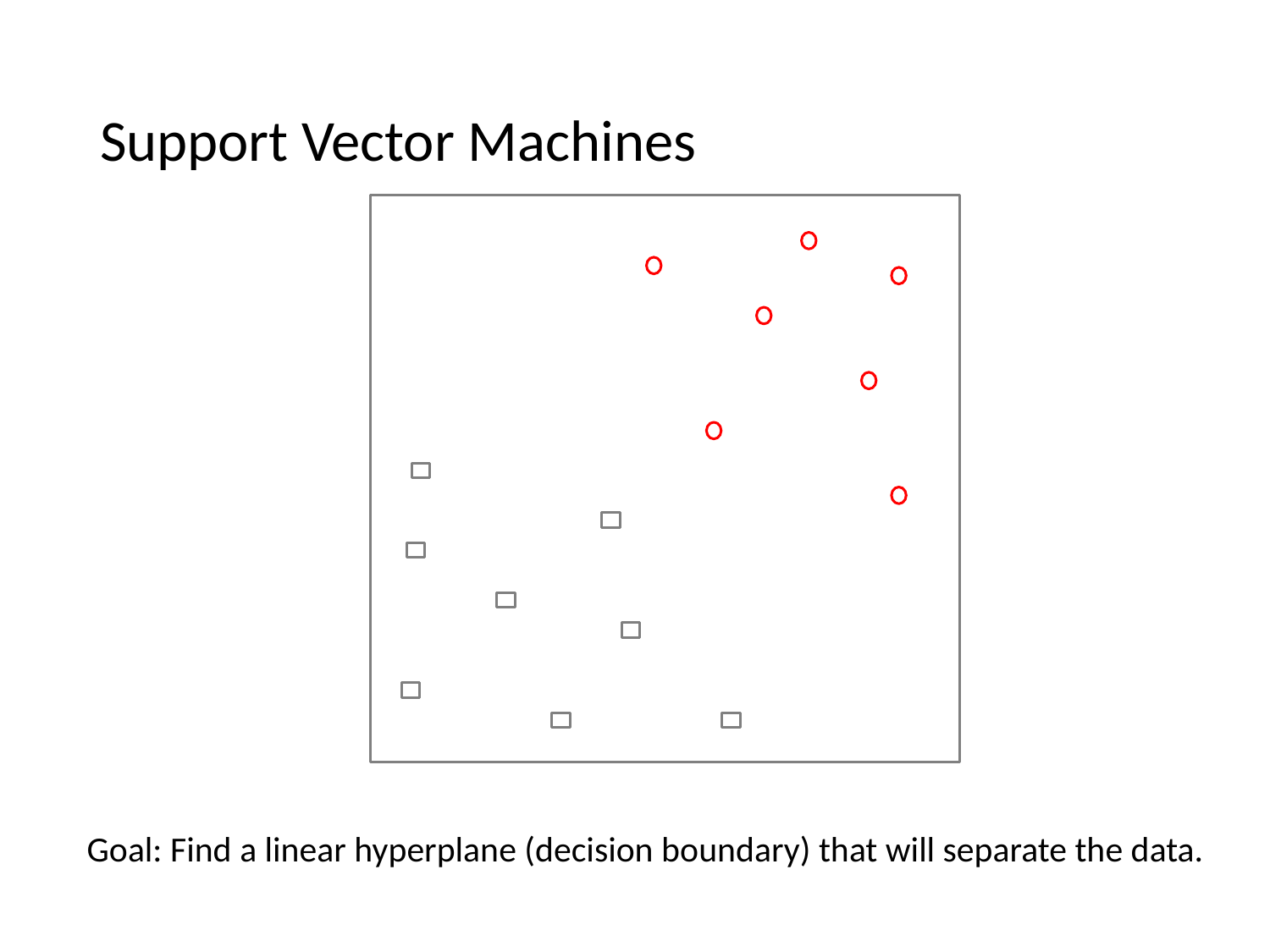

# Support Vector Machines

Goal: Find a linear hyperplane (decision boundary) that will separate the data.